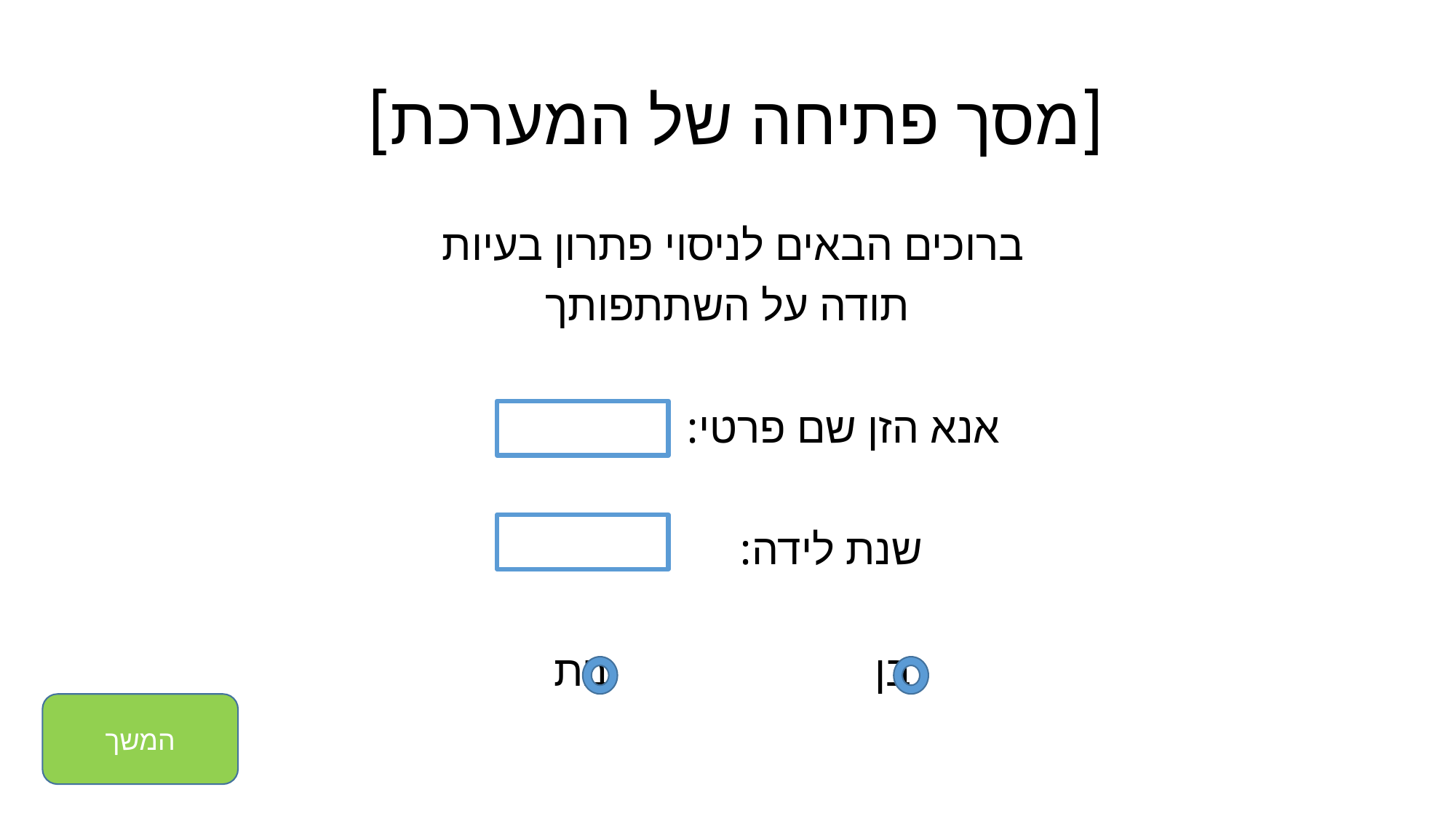

# [מסך פתיחה של המערכת]
ברוכים הבאים לניסוי פתרון בעיות
תודה על השתתפותך

                               אנא הזן שם פרטי:

                                      שנת לידה:

                                       בן                        בת

המשך